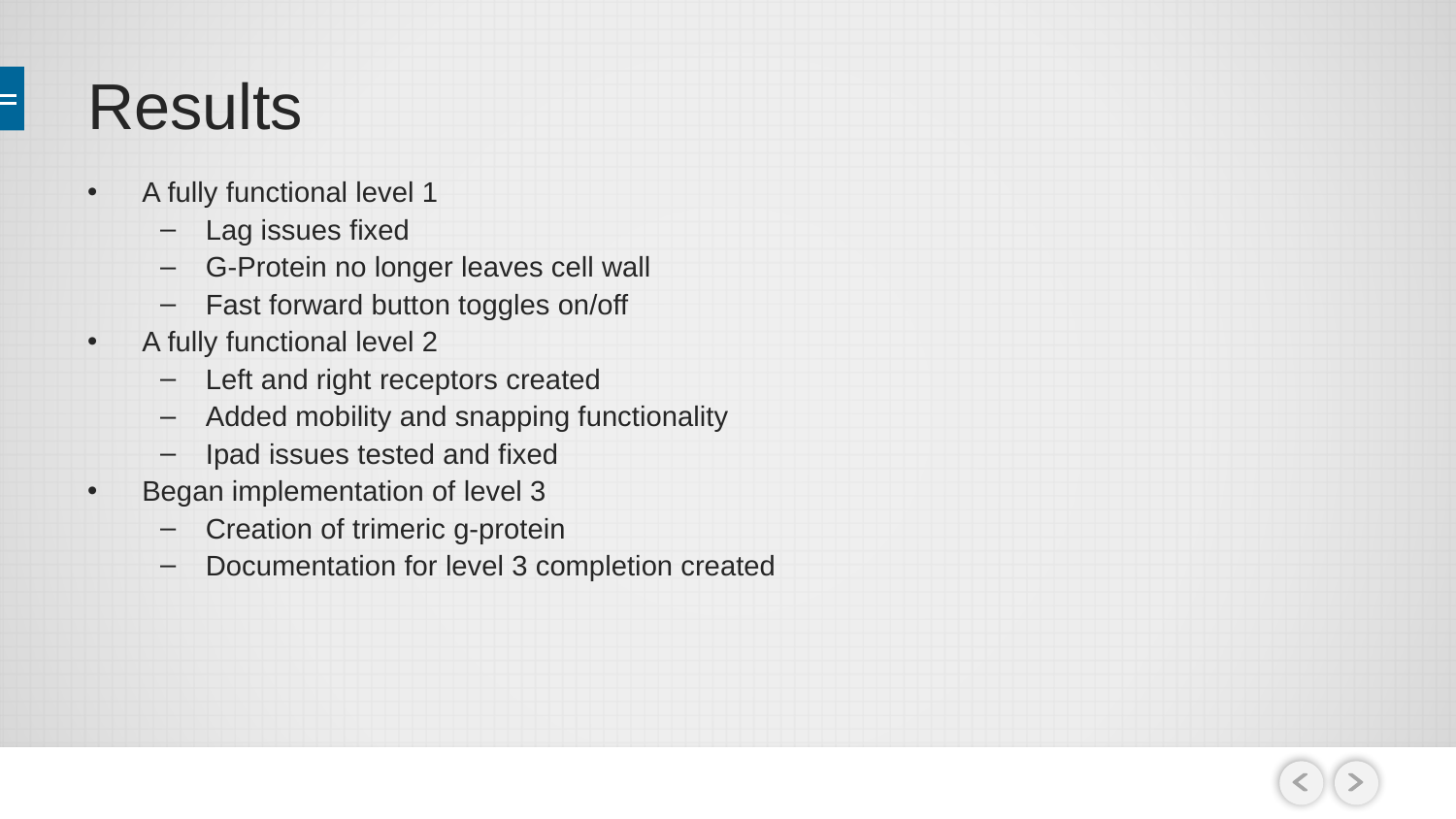

# Results
A fully functional level 1
Lag issues fixed
G-Protein no longer leaves cell wall
Fast forward button toggles on/off
A fully functional level 2
Left and right receptors created
Added mobility and snapping functionality
Ipad issues tested and fixed
Began implementation of level 3
Creation of trimeric g-protein
Documentation for level 3 completion created